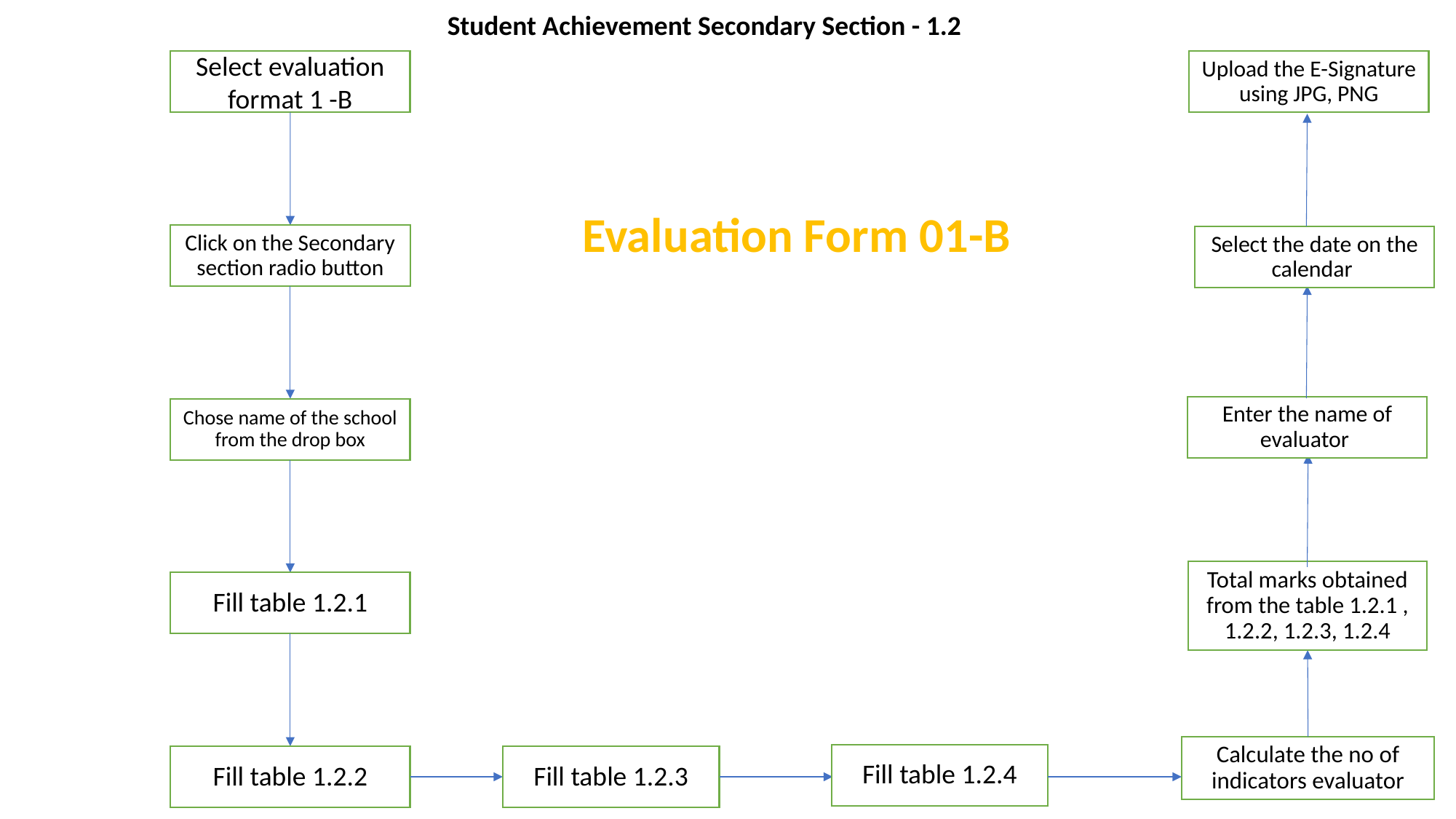

Student Achievement Secondary Section - 1.2
Upload the E-Signature using JPG, PNG
Select evaluation format 1 -B
Evaluation Form 01-B
Click on the Secondary section radio button
Select the date on the calendar
Enter the name of evaluator
Chose name of the school from the drop box
Total marks obtained from the table 1.2.1 , 1.2.2, 1.2.3, 1.2.4
Fill table 1.2.1
Calculate the no of indicators evaluator
Fill table 1.2.4
Fill table 1.2.2
Fill table 1.2.3